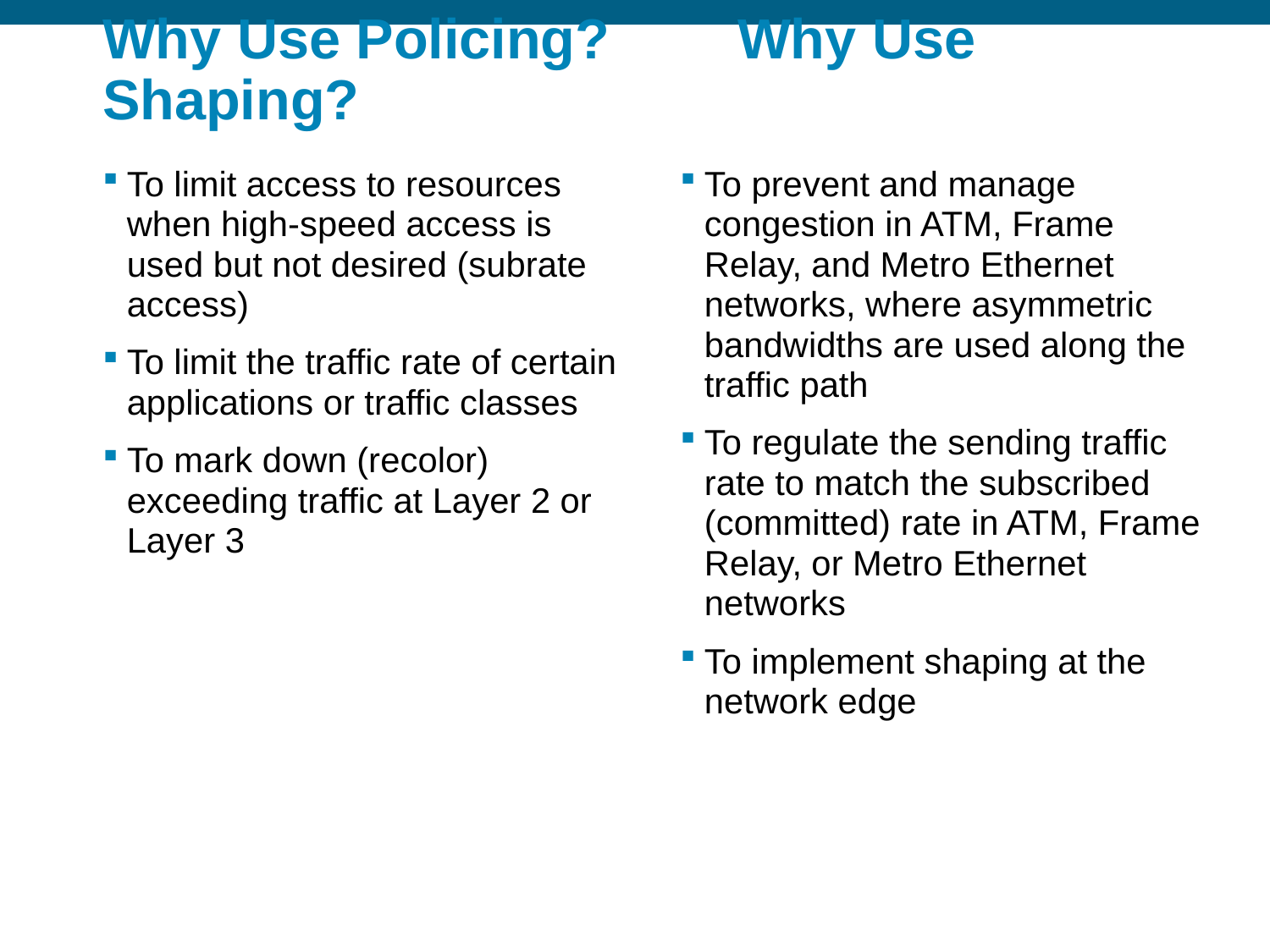

# Why Use Policing?	Why Use Shaping?
To limit access to resources when high-speed access is used but not desired (subrate access)
To limit the traffic rate of certain applications or traffic classes
To mark down (recolor) exceeding traffic at Layer 2 or
Layer 3
To prevent and manage congestion in ATM, Frame Relay, and Metro Ethernet networks, where asymmetric bandwidths are used along the traffic path
To regulate the sending traffic rate to match the subscribed (committed) rate in ATM, Frame Relay, or Metro Ethernet networks
To implement shaping at the network edge